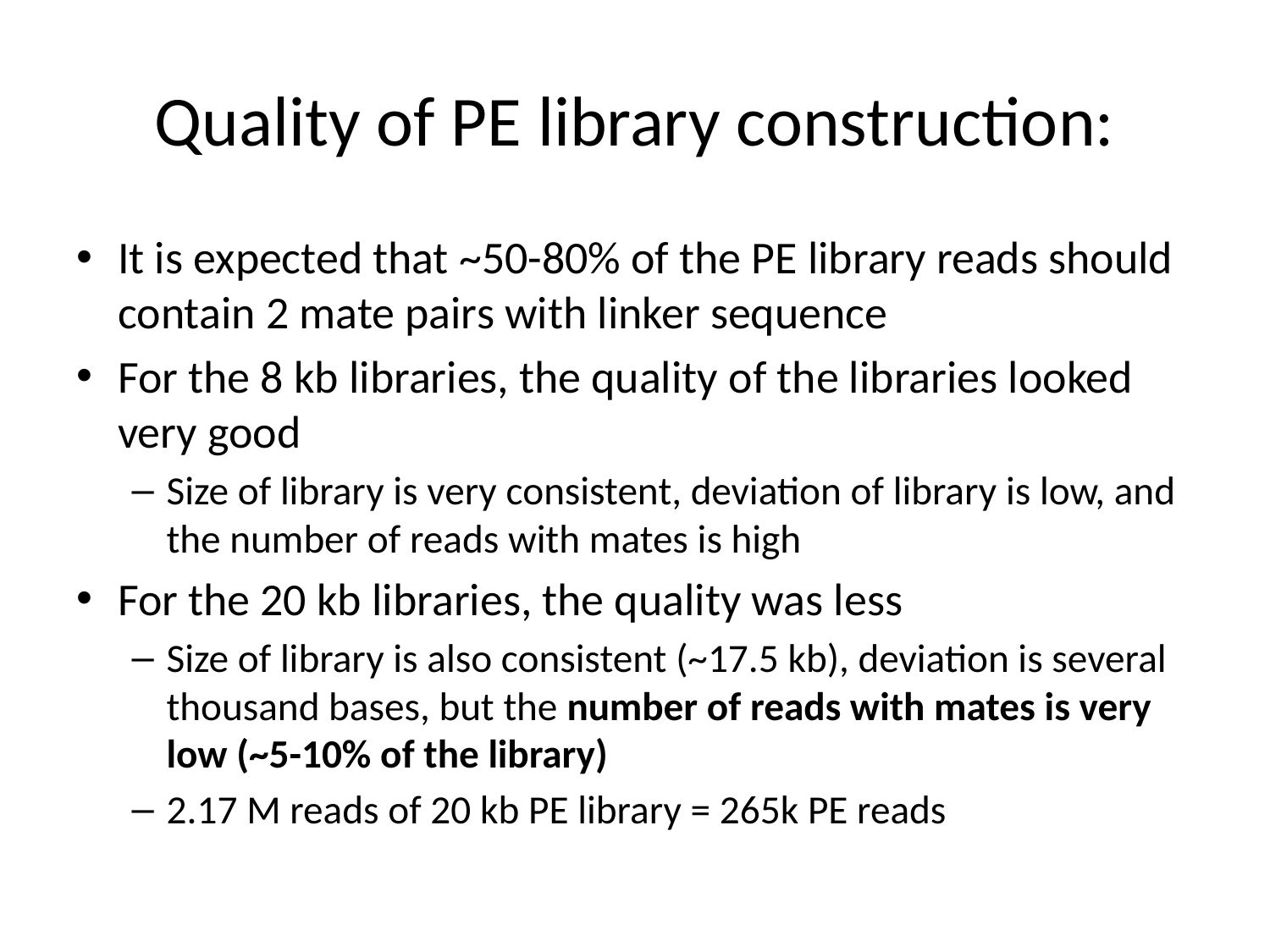

# Quality of PE library construction:
It is expected that ~50-80% of the PE library reads should contain 2 mate pairs with linker sequence
For the 8 kb libraries, the quality of the libraries looked very good
Size of library is very consistent, deviation of library is low, and the number of reads with mates is high
For the 20 kb libraries, the quality was less
Size of library is also consistent (~17.5 kb), deviation is several thousand bases, but the number of reads with mates is very low (~5-10% of the library)
2.17 M reads of 20 kb PE library = 265k PE reads